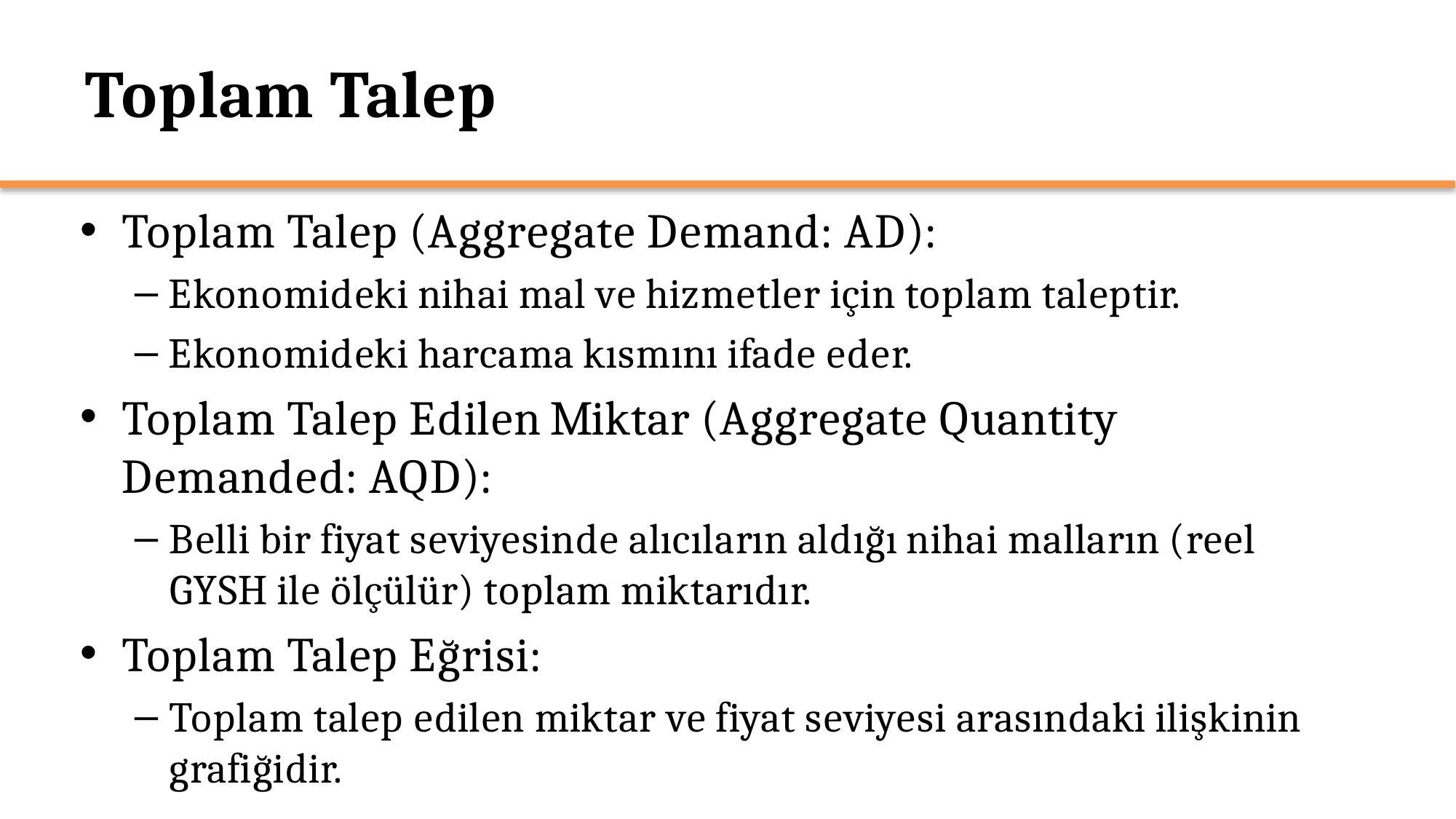

# Toplam Talep
Toplam Talep (Aggregate Demand: AD):
Ekonomideki nihai mal ve hizmetler için toplam taleptir.
Ekonomideki harcama kısmını ifade eder.
Toplam Talep Edilen Miktar (Aggregate Quantity Demanded: AQD):
Belli bir fiyat seviyesinde alıcıların aldığı nihai malların (reel GYSH ile ölçülür) toplam miktarıdır.
Toplam Talep Eğrisi:
Toplam talep edilen miktar ve fiyat seviyesi arasındaki ilişkinin grafiğidir.